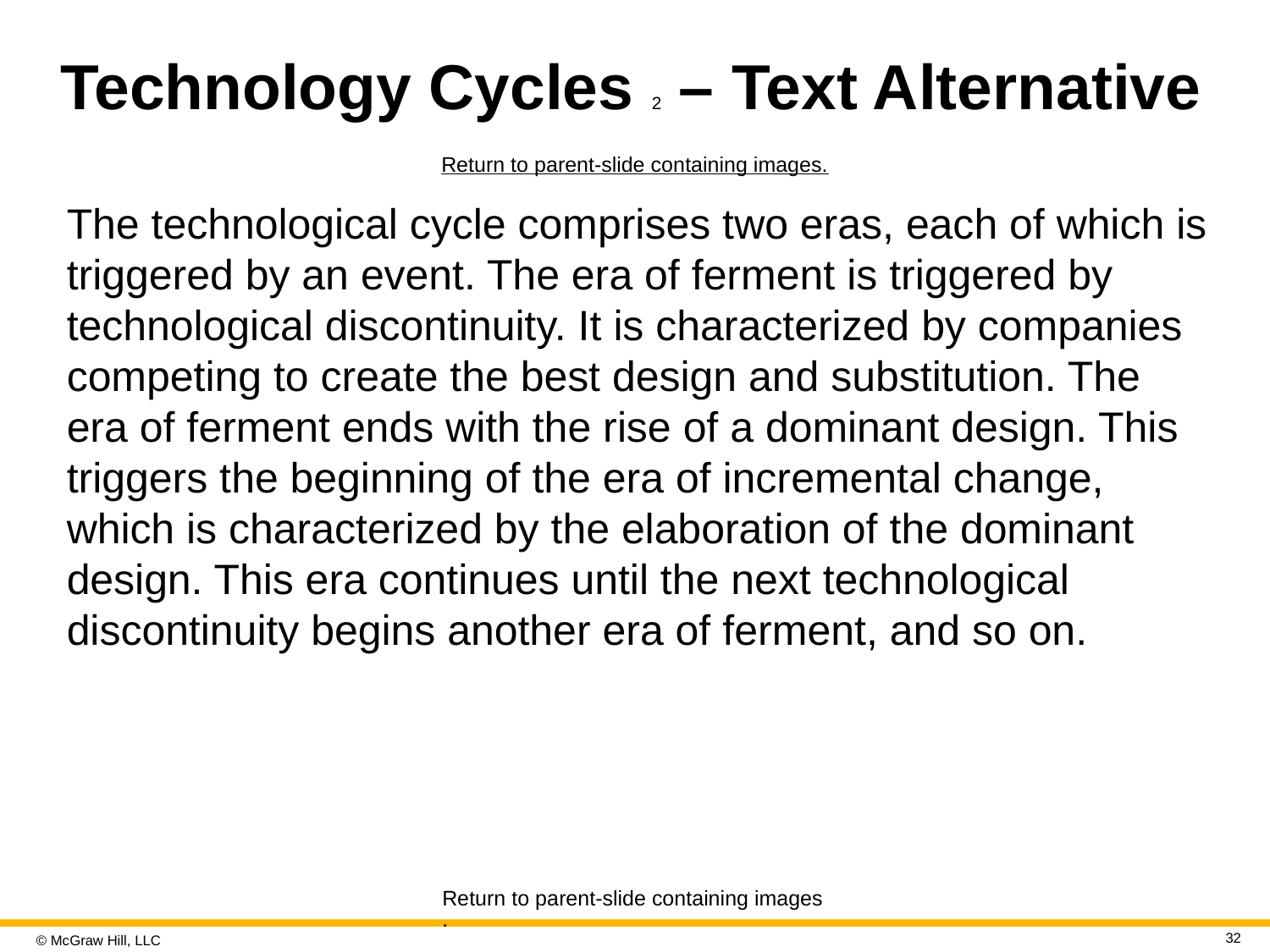

# Technology Cycles 2 – Text Alternative
Return to parent-slide containing images.
The technological cycle comprises two eras, each of which is triggered by an event. The era of ferment is triggered by technological discontinuity. It is characterized by companies competing to create the best design and substitution. The era of ferment ends with the rise of a dominant design. This triggers the beginning of the era of incremental change, which is characterized by the elaboration of the dominant design. This era continues until the next technological discontinuity begins another era of ferment, and so on.
Return to parent-slide containing images.
32